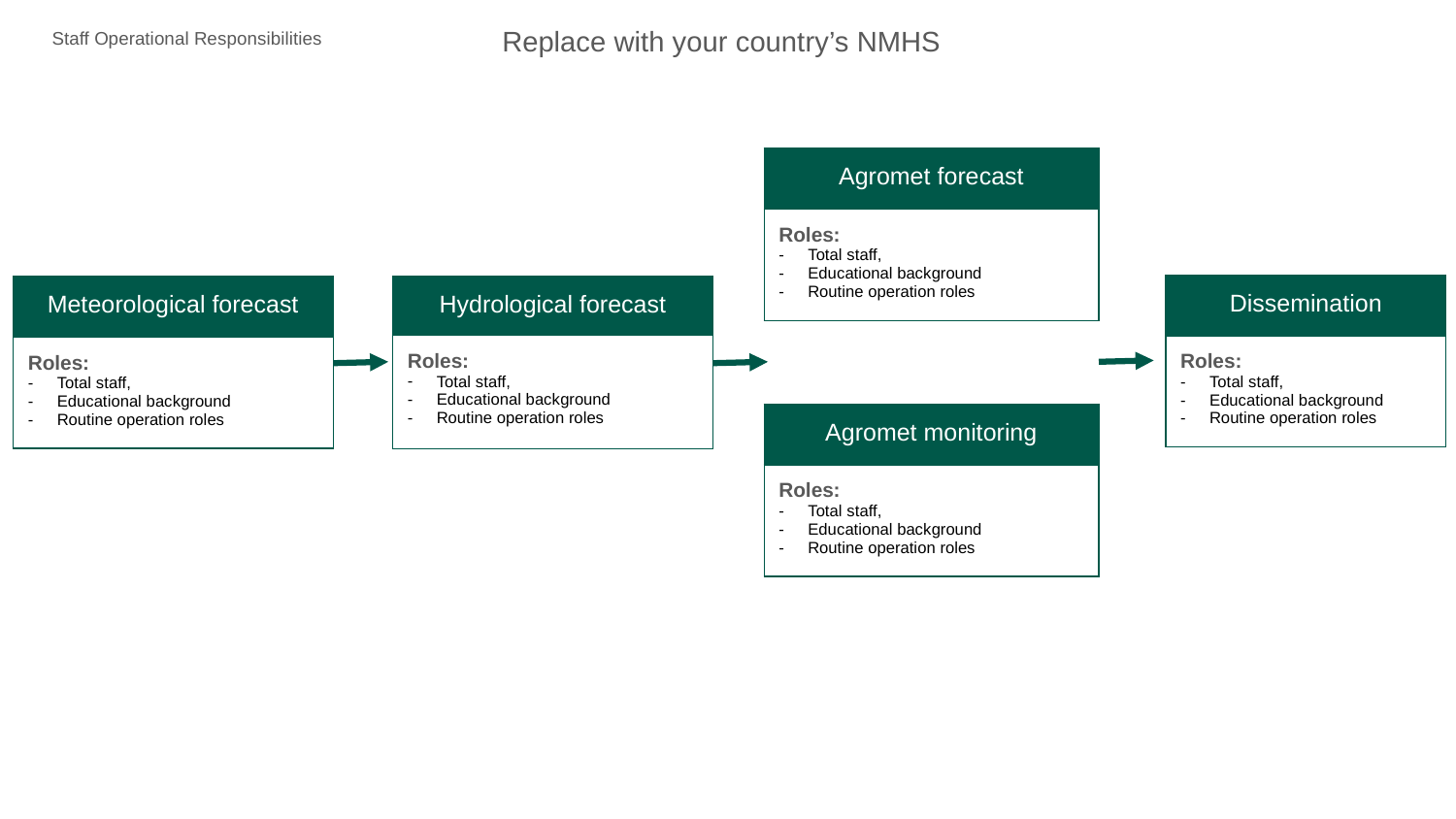

Replace with your country’s NMHS
Staff Operational Responsibilities
| Agromet forecast |
| --- |
| Roles: Total staff, Educational background Routine operation roles |
| Dissemination |
| --- |
| Roles: Total staff, Educational background Routine operation roles |
| Meteorological forecast |
| --- |
| Roles: Total staff, Educational background Routine operation roles |
| Hydrological forecast |
| --- |
| Roles: Total staff, Educational background Routine operation roles |
| Agromet monitoring |
| --- |
| Roles: Total staff, Educational background Routine operation roles |